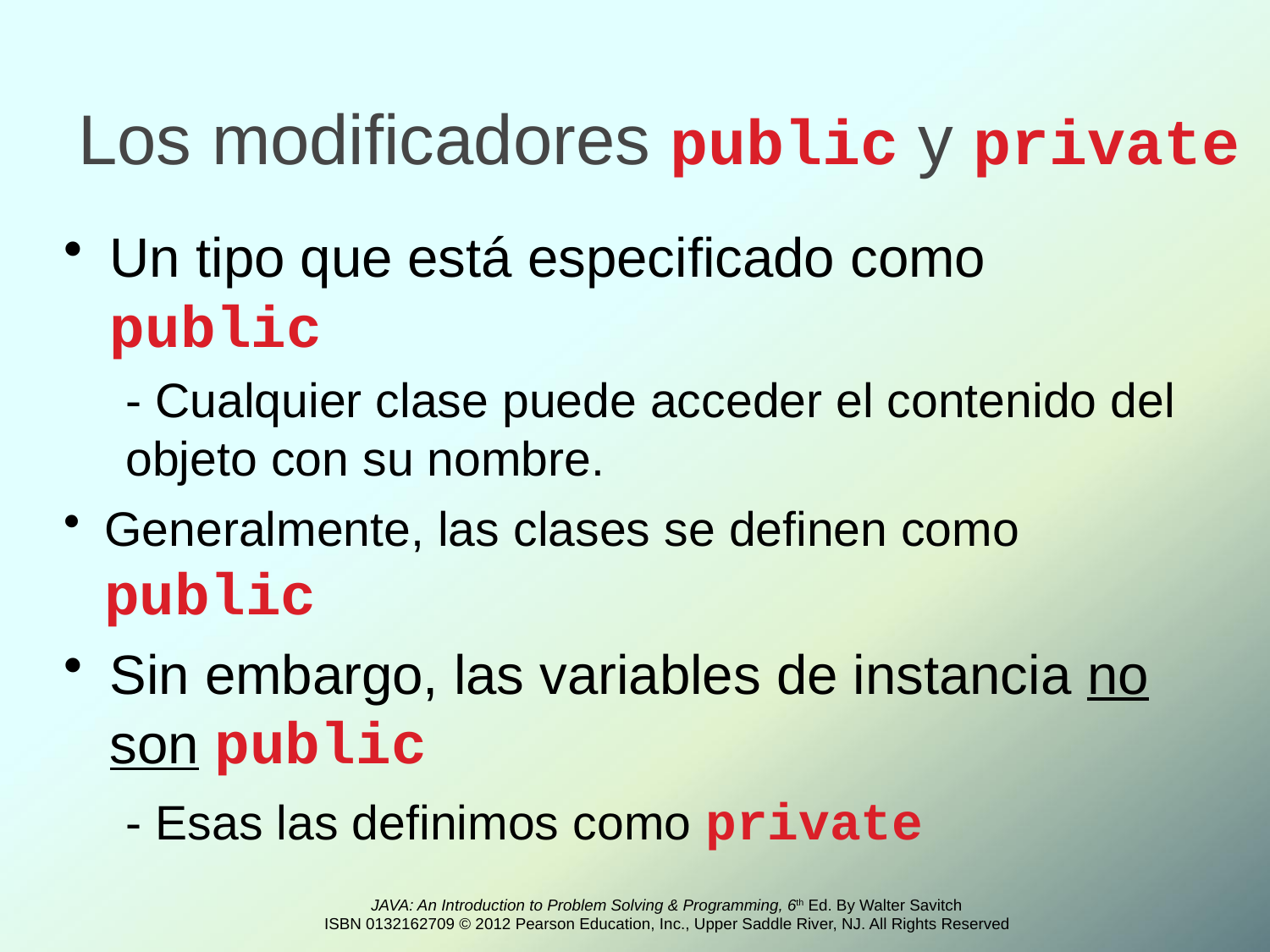

Los modificadores public y private
Un tipo que está especificado como public
- Cualquier clase puede acceder el contenido del objeto con su nombre.
Generalmente, las clases se definen como public
Sin embargo, las variables de instancia no son public
- Esas las definimos como private